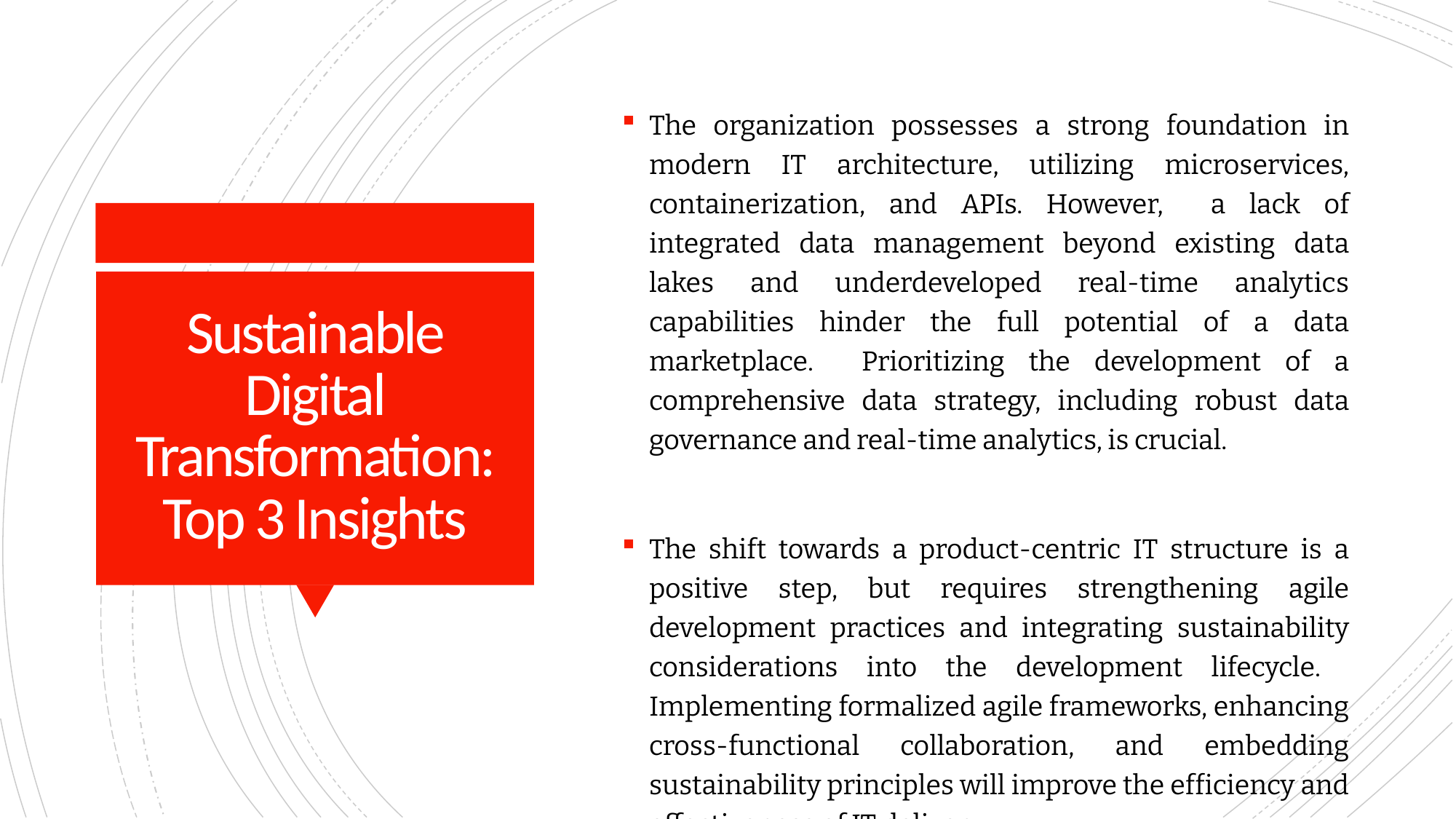

The organization possesses a strong foundation in modern IT architecture, utilizing microservices, containerization, and APIs. However,  a lack of integrated data management beyond existing data lakes and underdeveloped real-time analytics capabilities hinder the full potential of a data marketplace.  Prioritizing the development of a comprehensive data strategy, including robust data governance and real-time analytics, is crucial.

The shift towards a product-centric IT structure is a positive step, but requires strengthening agile development practices and integrating sustainability considerations into the development lifecycle.  Implementing formalized agile frameworks, enhancing cross-functional collaboration, and embedding sustainability principles will improve the efficiency and effectiveness of IT delivery.

A significant challenge is fostering a culture of innovation.  The lack of executive sponsorship and established innovation processes limits the organization's ability to embed innovation effectively.  Securing executive buy-in and establishing structured, repeatable innovation processes, including dedicated resources and clear success metrics, are essential for driving sustained growth and transformation.
# Sustainable Digital Transformation: Top 3 Insights